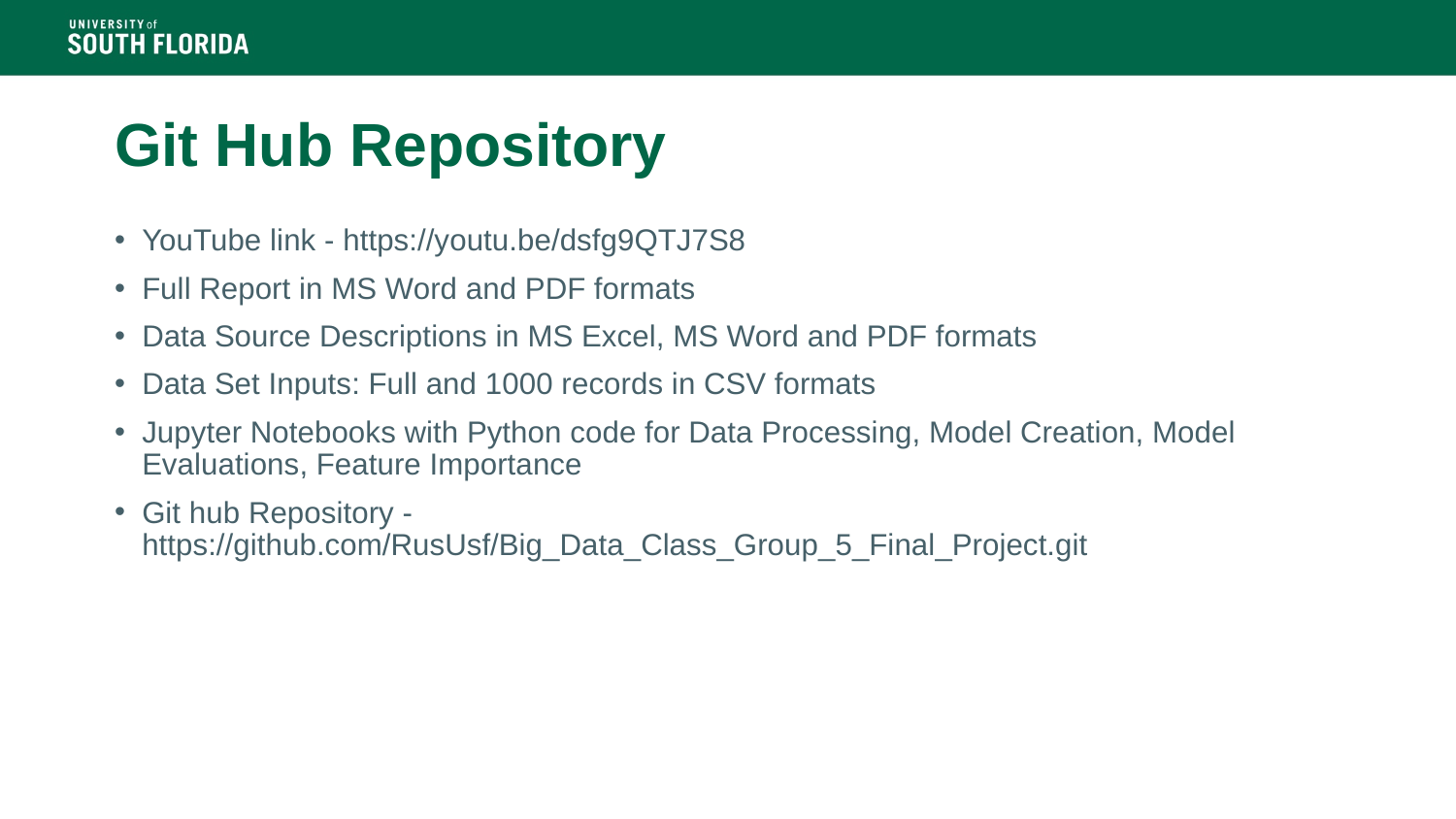

# Git Hub Repository
YouTube link - https://youtu.be/dsfg9QTJ7S8
Full Report in MS Word and PDF formats
Data Source Descriptions in MS Excel, MS Word and PDF formats
Data Set Inputs: Full and 1000 records in CSV formats
Jupyter Notebooks with Python code for Data Processing, Model Creation, Model Evaluations, Feature Importance
Git hub Repository -  https://github.com/RusUsf/Big_Data_Class_Group_5_Final_Project.git